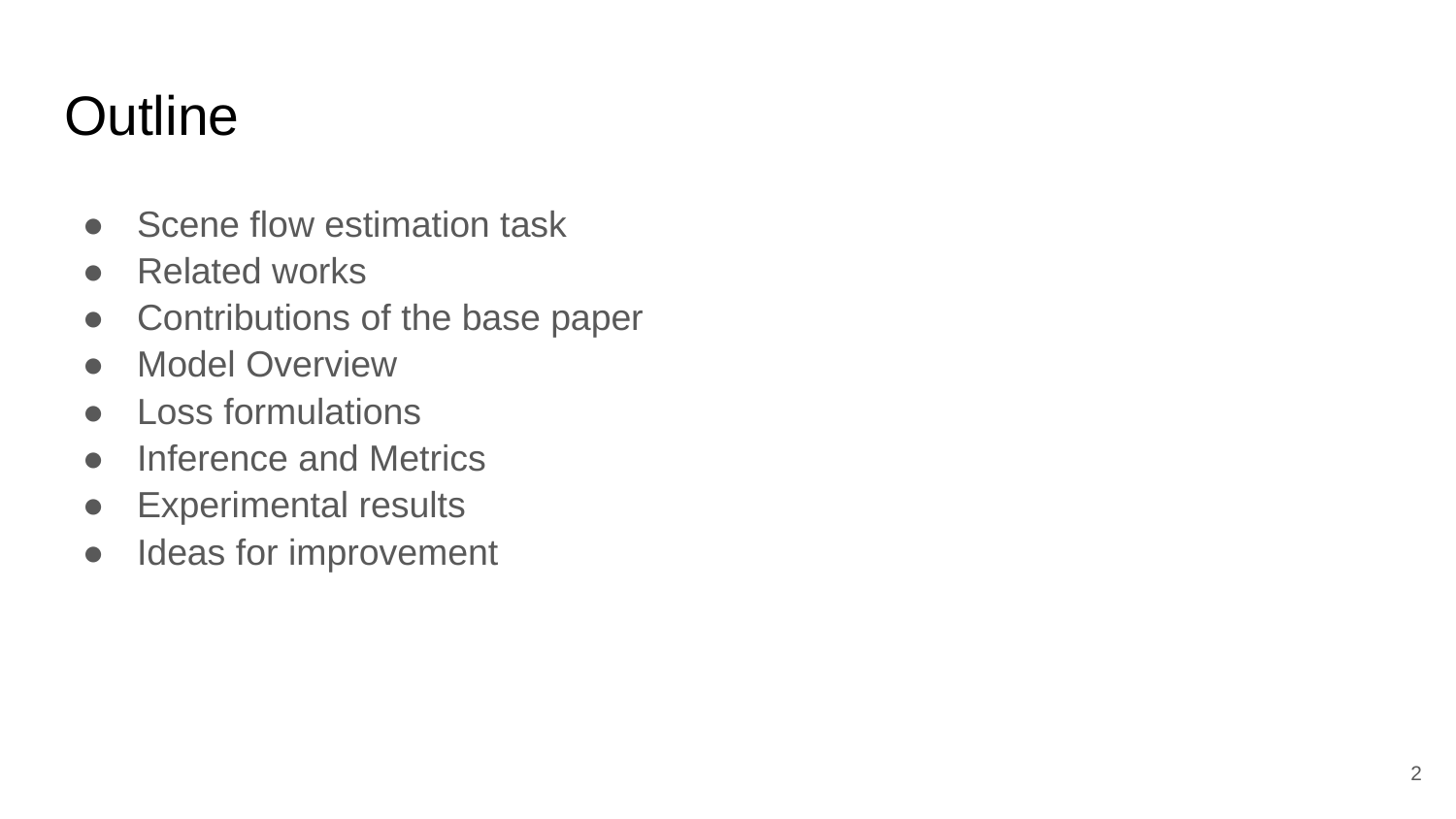

# Outline
Scene flow estimation task
Related works
Contributions of the base paper
Model Overview
Loss formulations
Inference and Metrics
Experimental results
Ideas for improvement
2